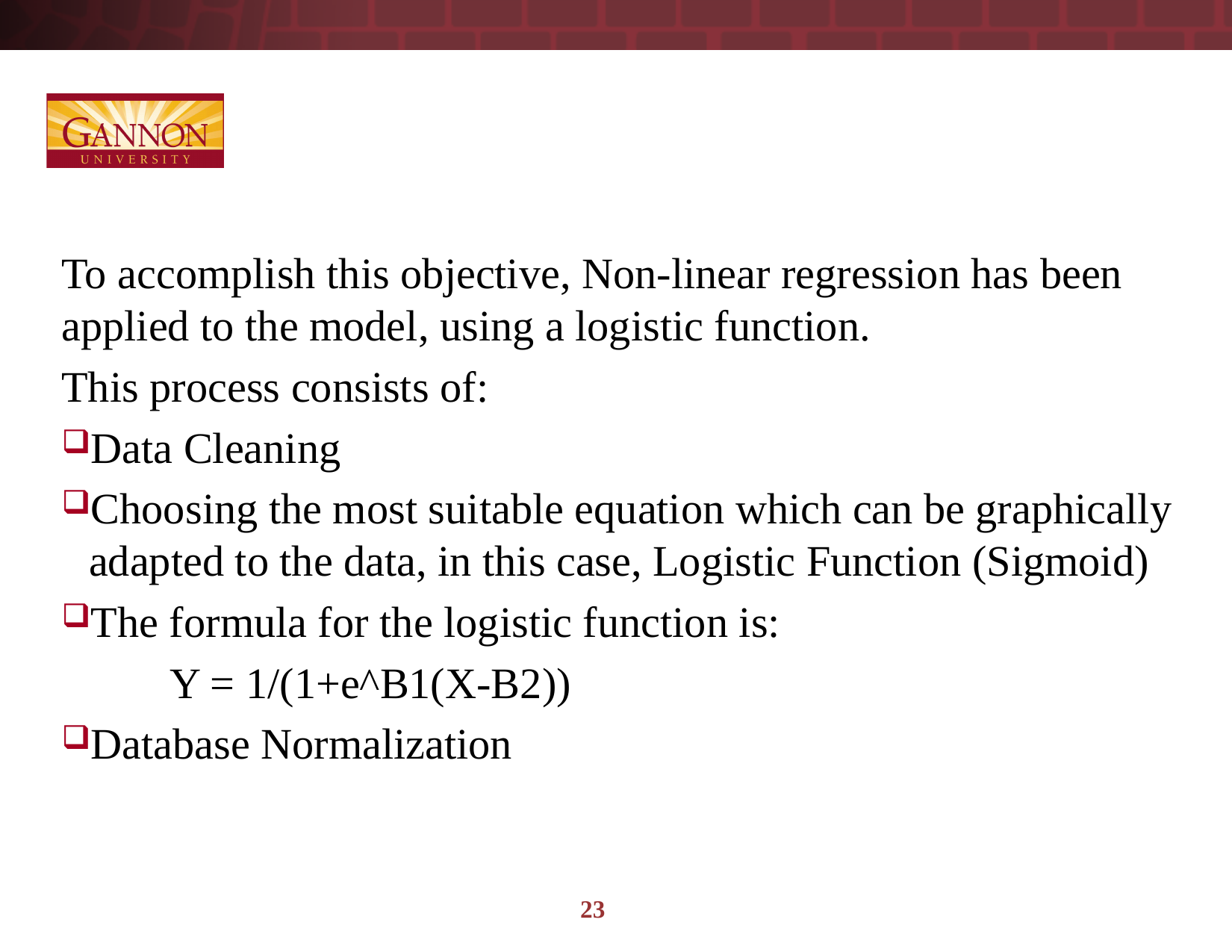

#
To accomplish this objective, Non-linear regression has been applied to the model, using a logistic function.
This process consists of:
Data Cleaning
Choosing the most suitable equation which can be graphically adapted to the data, in this case, Logistic Function (Sigmoid)
The formula for the logistic function is:
          Y = 1/(1+e^B1(X-B2))
Database Normalization

23